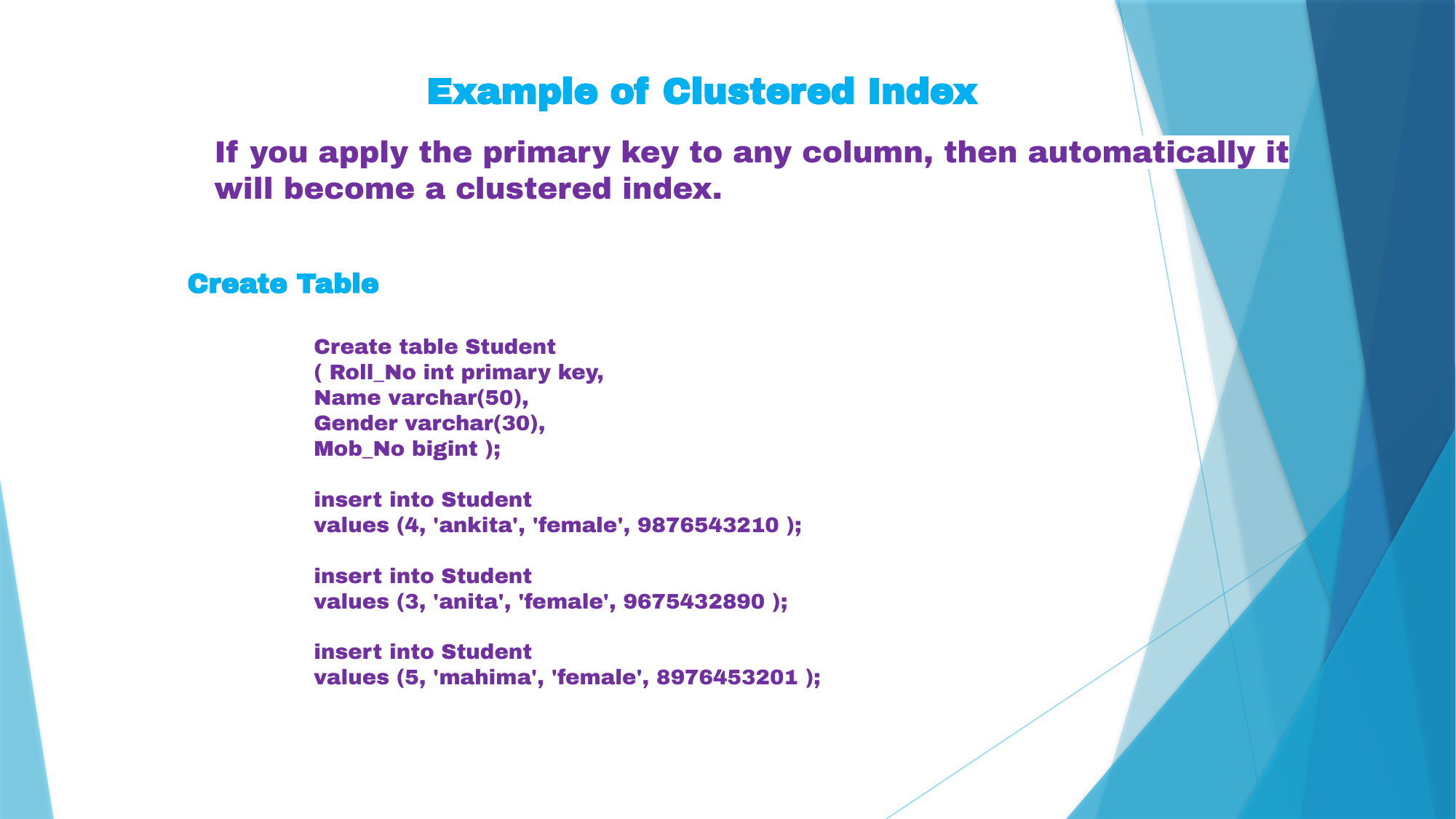

Example of Clustered Index
If you apply the primary key to any column, then automatically it will become a clustered index.
Create Table
Create table Student
( Roll_No int primary key,
Name varchar(50),
Gender varchar(30),
Mob_No bigint );
insert into Student
values (4, 'ankita', 'female', 9876543210 );
insert into Student
values (3, 'anita', 'female', 9675432890 );
insert into Student
values (5, 'mahima', 'female', 8976453201 );